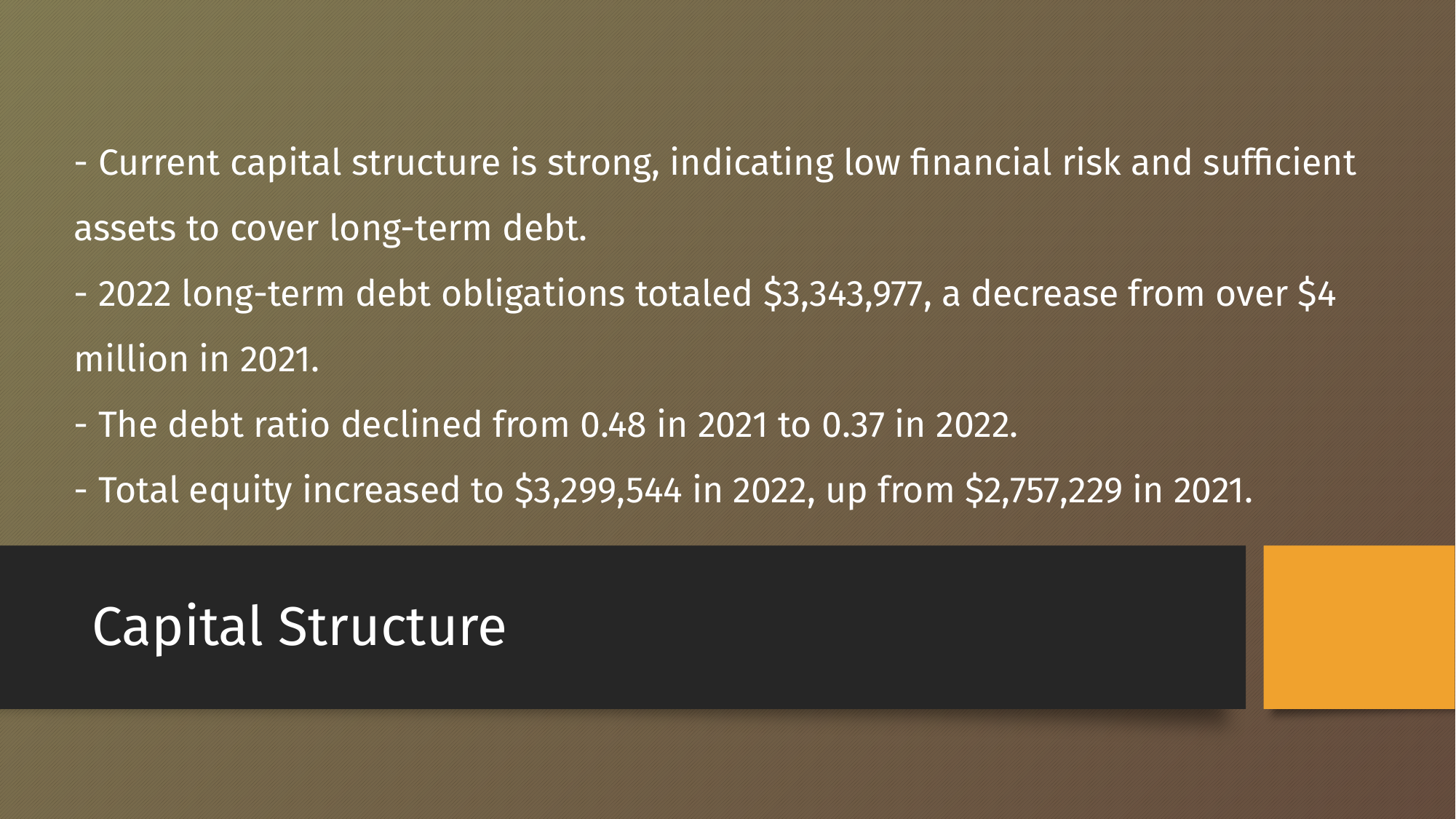

# - Current capital structure is strong, indicating low financial risk and sufficient assets to cover long-term debt. - 2022 long-term debt obligations totaled $3,343,977, a decrease from over $4 million in 2021. - The debt ratio declined from 0.48 in 2021 to 0.37 in 2022. - Total equity increased to $3,299,544 in 2022, up from $2,757,229 in 2021.
Capital Structure